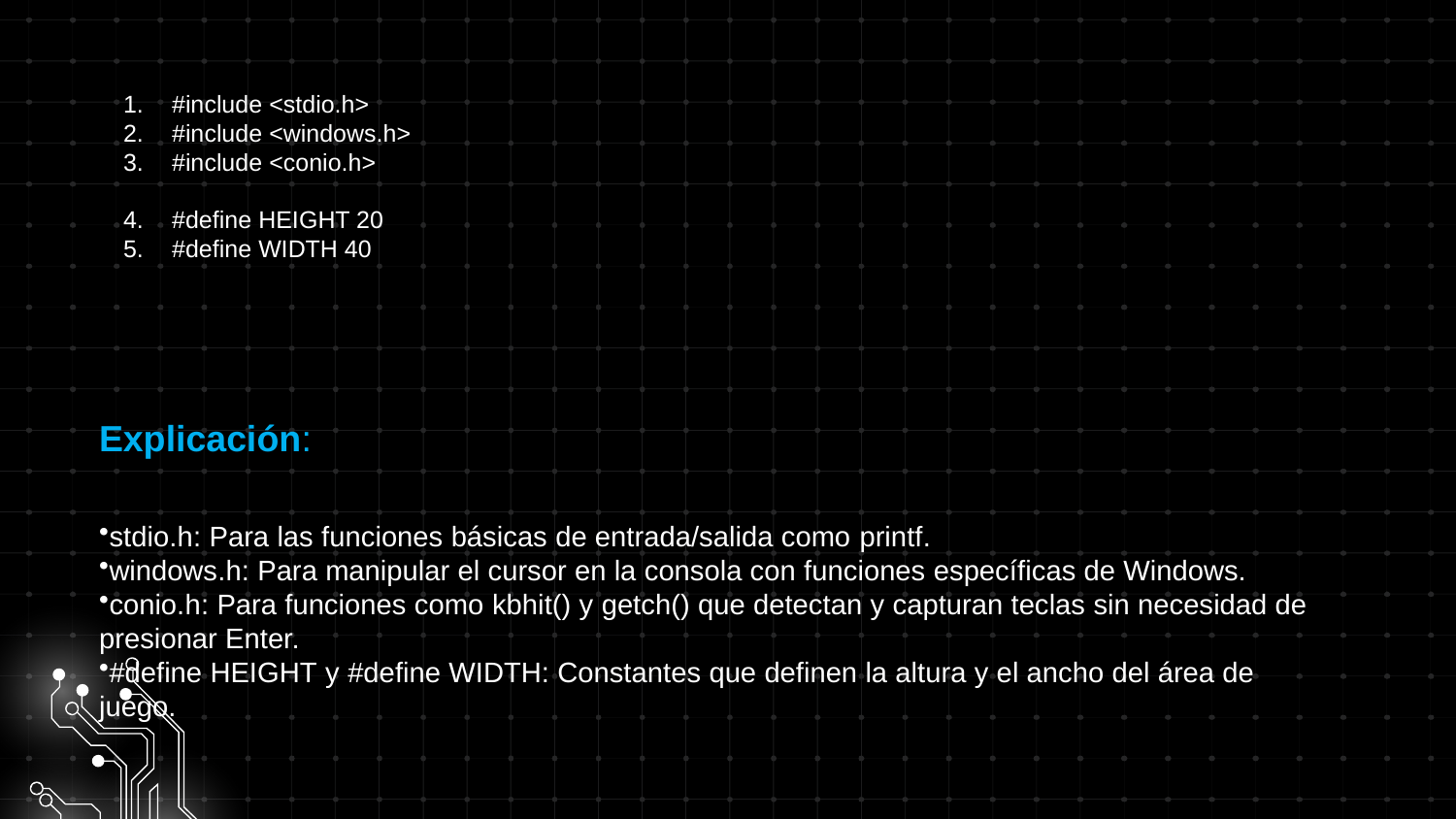

#include <stdio.h>
#include <windows.h>
#include <conio.h>

#define HEIGHT 20
#define WIDTH 40

Explicación:
stdio.h: Para las funciones básicas de entrada/salida como printf.
windows.h: Para manipular el cursor en la consola con funciones específicas de Windows.
conio.h: Para funciones como kbhit() y getch() que detectan y capturan teclas sin necesidad de presionar Enter.
#define HEIGHT y #define WIDTH: Constantes que definen la altura y el ancho del área de juego.
#